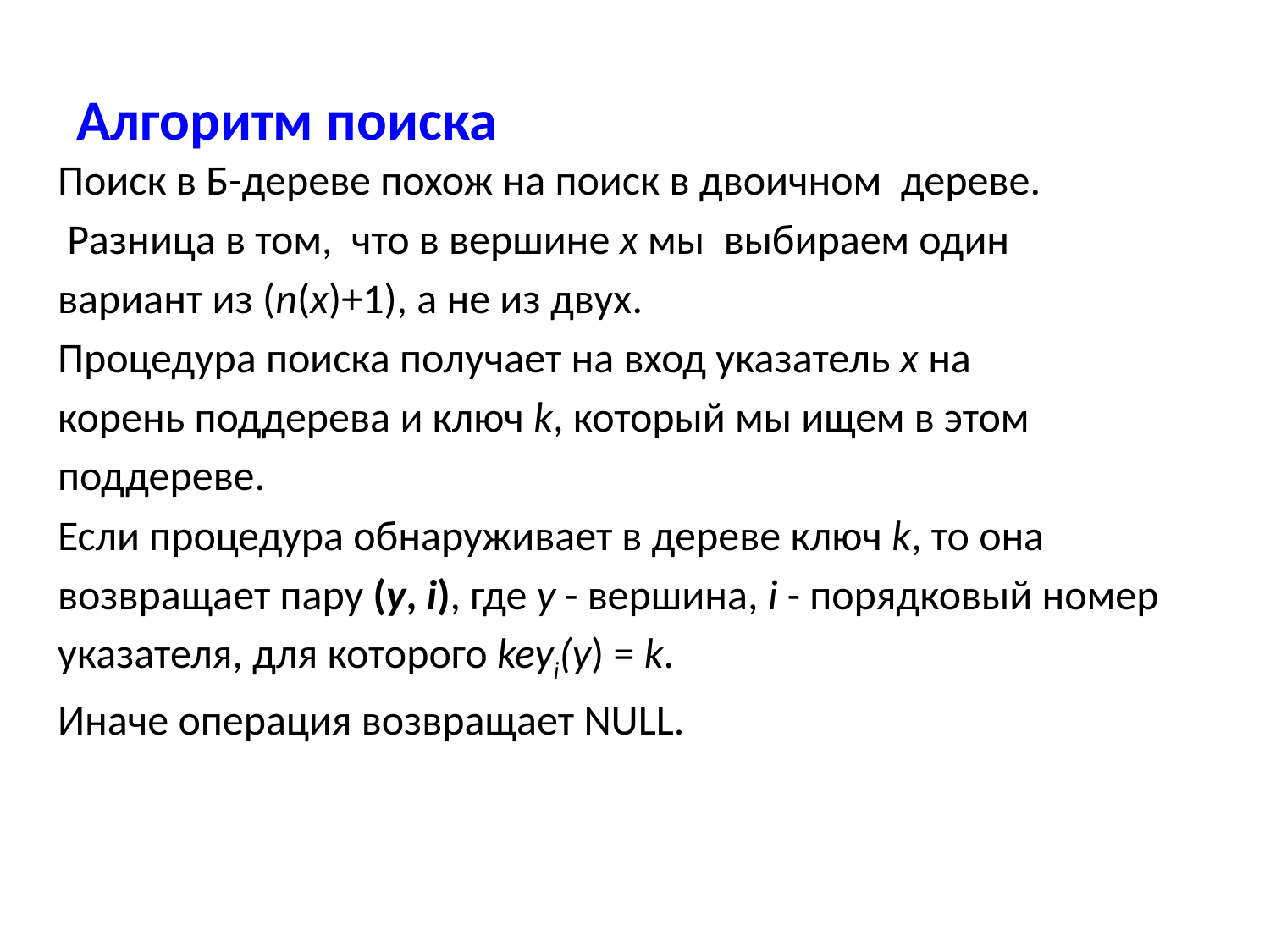

# Алгоритм поиска
Поиск в Б-дереве похож на поиск в двоичном  дереве.
 Разница в том,  что в вершине x мы  выбираем один
вариант из (n(x)+1), а не из двух.
Процедура поиска получает на вход указатель х на
корень поддерева и ключ k, который мы ищем в этом
поддереве.
Если процедура обнаруживает в дереве ключ k, то она
возвращает пару (y, i), где у - вершина, i - порядковый номер
указателя, для которого keyi(y) = k.
Иначе операция возвращает NULL.